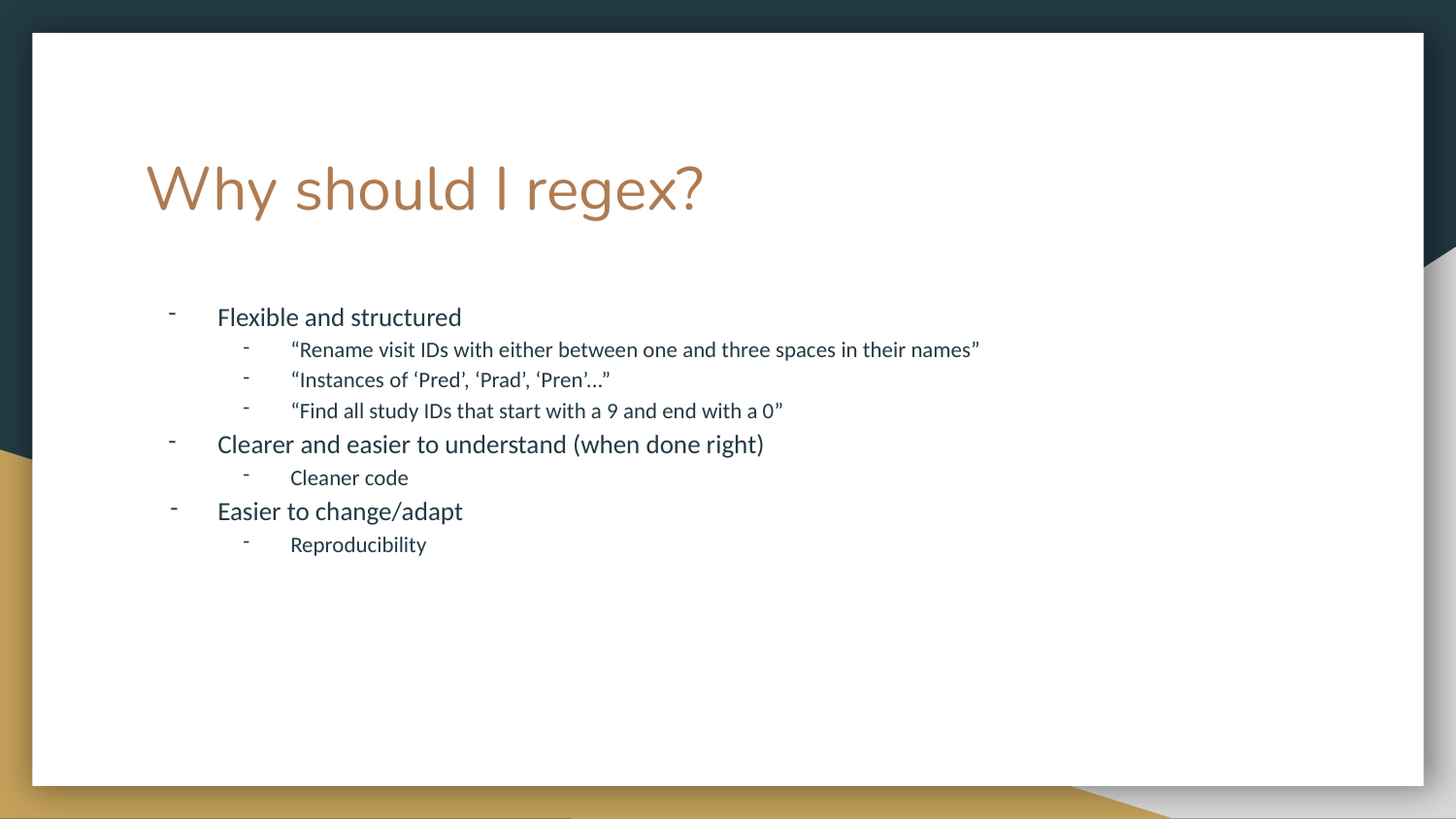

# Why should I regex?

Flexible and structured
“Rename visit IDs with either between one and three spaces in their names”
“Instances of ‘Pred’, ‘Prad’, ‘Pren’...”
“Find all study IDs that start with a 9 and end with a 0”
Clearer and easier to understand (when done right)
Cleaner code
Easier to change/adapt
Reproducibility